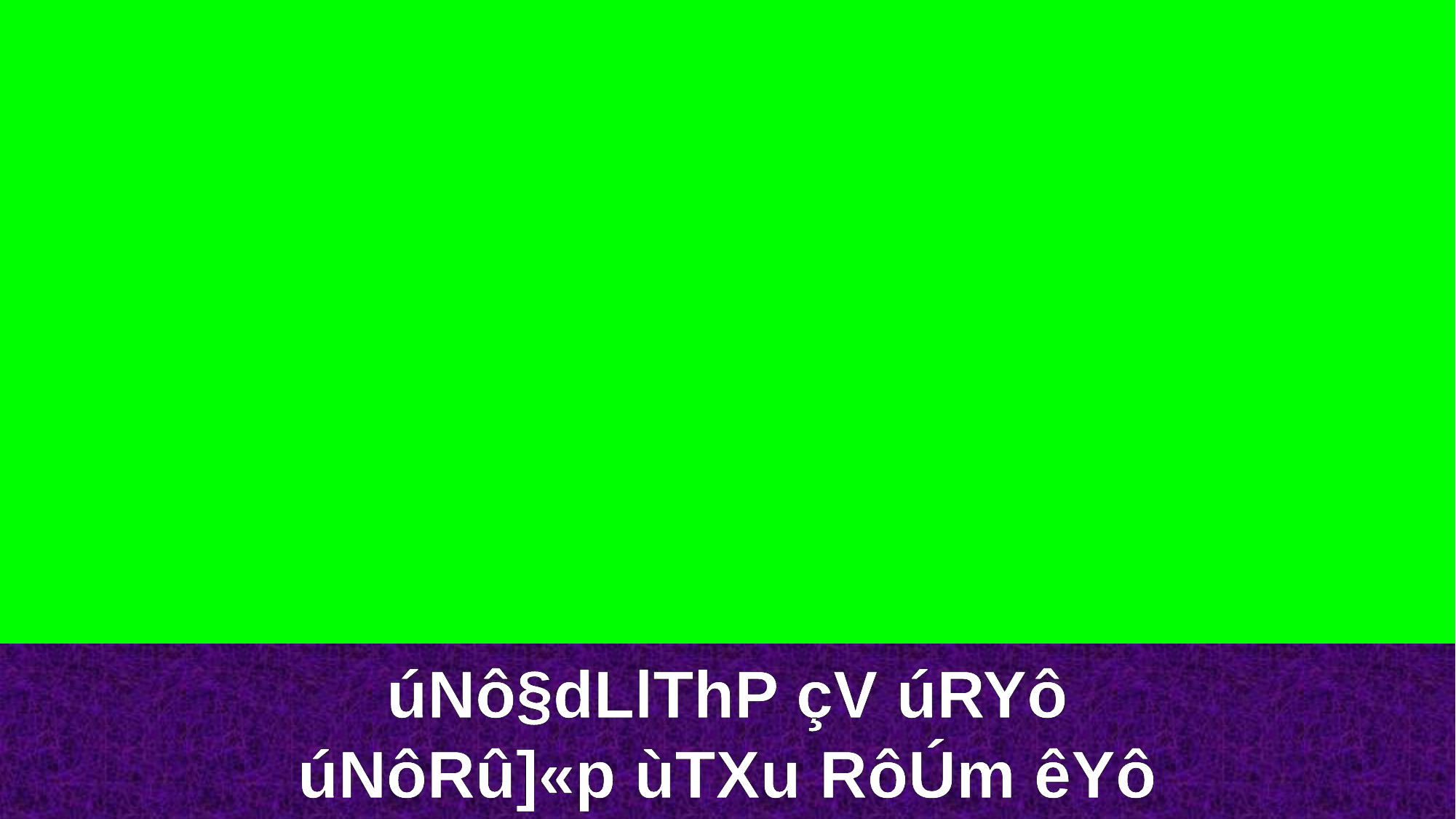

úNô§dLlThP çV úRYô
úNôRû]«p ùTXu RôÚm êYô